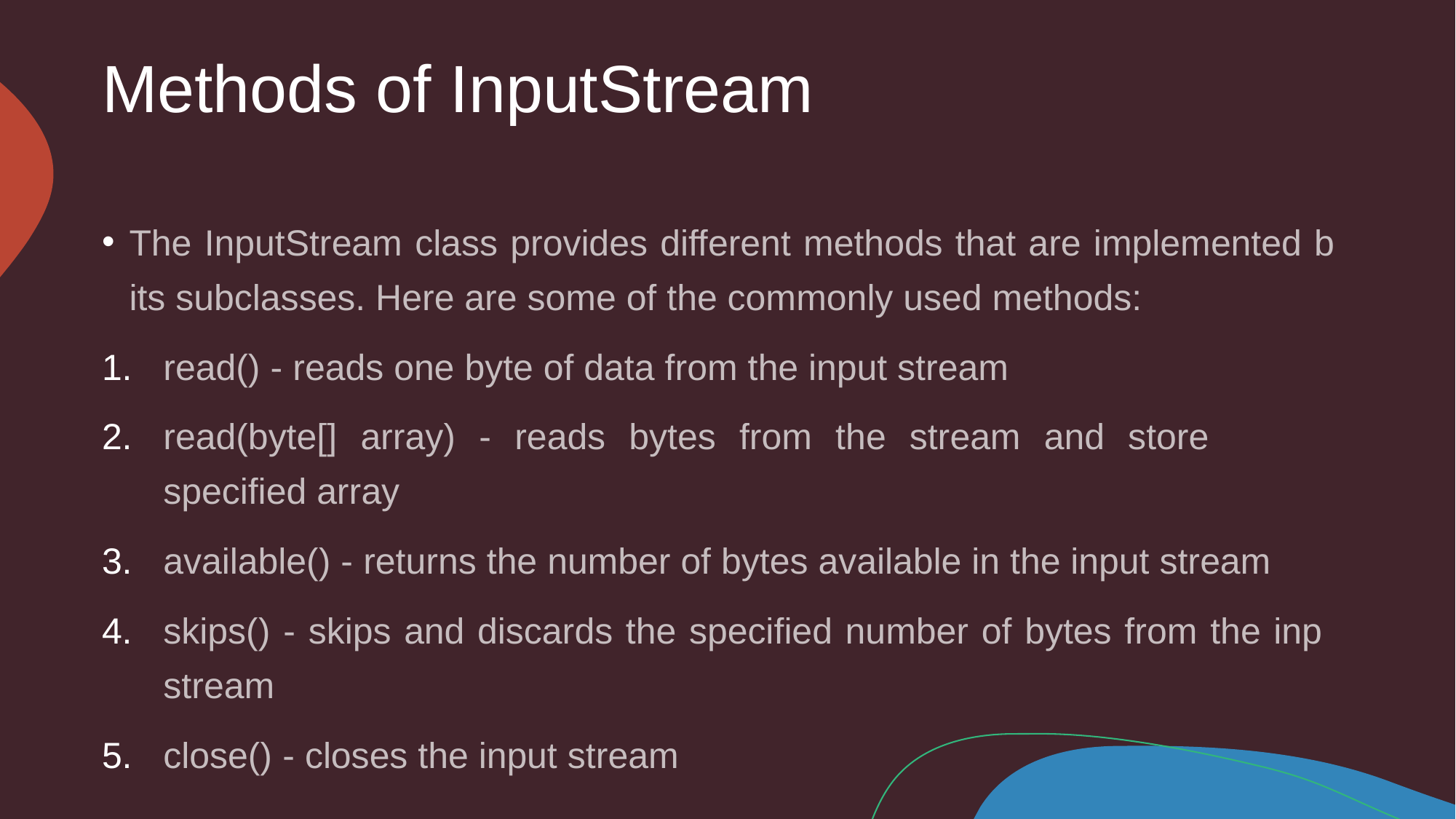

# Methods of InputStream
The InputStream class provides different methods that are implemented by its subclasses. Here are some of the commonly used methods:
read() - reads one byte of data from the input stream
read(byte[] array) - reads bytes from the stream and stores in the specified array
available() - returns the number of bytes available in the input stream
skips() - skips and discards the specified number of bytes from the input stream
close() - closes the input stream